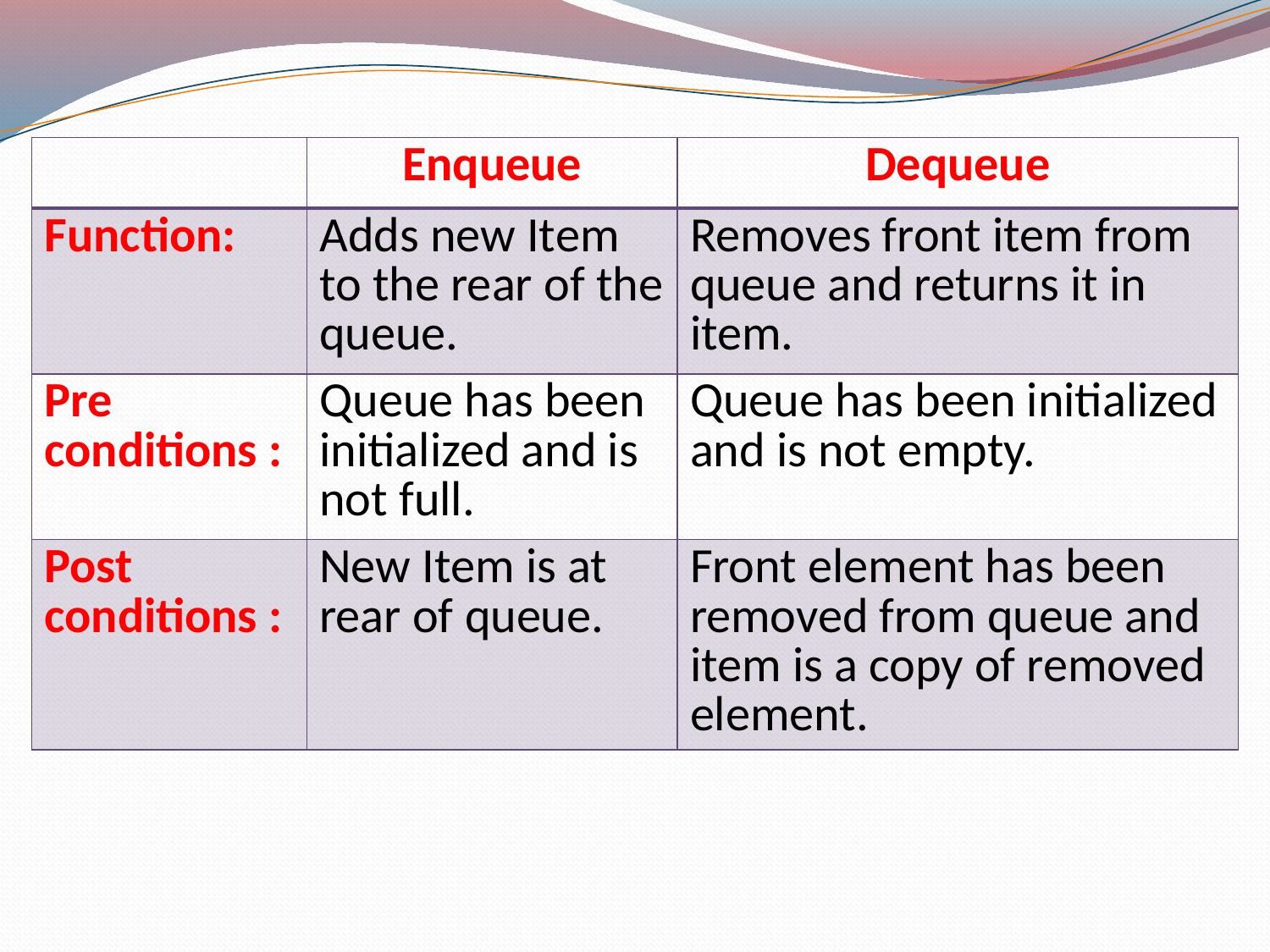

|  | Enqueue | Dequeue |
| --- | --- | --- |
| Function: | Adds new Item to the rear of the queue. | Removes front item from queue and returns it in item. |
| Pre conditions : | Queue has been initialized and is not full. | Queue has been initialized and is not empty. |
| Post conditions : | New Item is at rear of queue. | Front element has been removed from queue and item is a copy of removed element. |